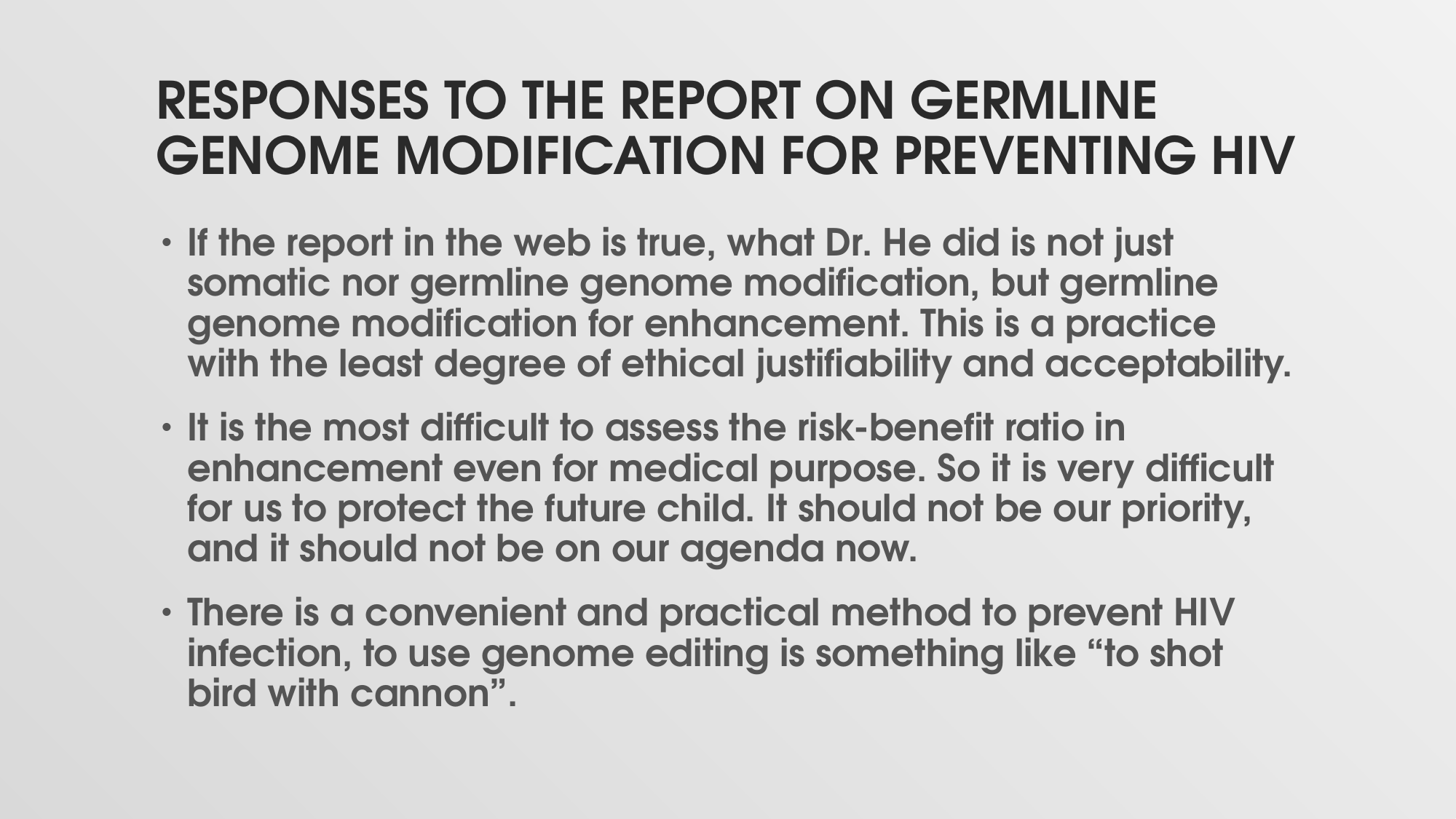

# Responses to the report on germline genome modification for preventing HIV
If the report in the web is true, what Dr. He did is not just somatic nor germline genome modification, but germline genome modification for enhancement. This is a practice with the least degree of ethical justifiability and acceptability.
It is the most difficult to assess the risk-benefit ratio in enhancement even for medical purpose. So it is very difficult for us to protect the future child. It should not be our priority, and it should not be on our agenda now.
There is a convenient and practical method to prevent HIV infection, to use genome editing is something like “to shot bird with cannon”.